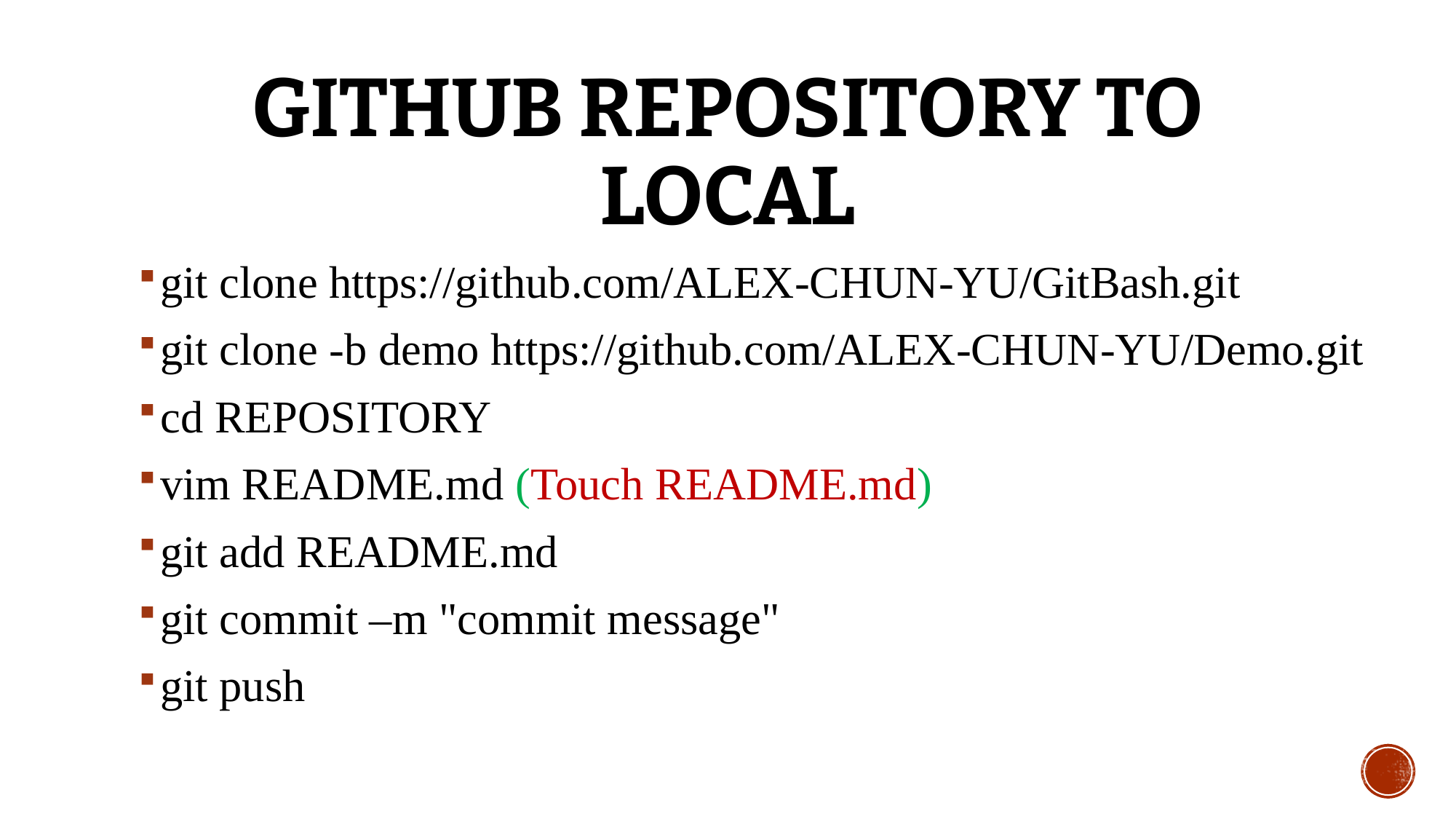

# Github REPOSITORY TO LOCAL
git clone https://github.com/ALEX-CHUN-YU/GitBash.git
git clone -b demo https://github.com/ALEX-CHUN-YU/Demo.git
cd REPOSITORY
vim README.md (Touch README.md)
git add README.md
git commit –m "commit message"
git push